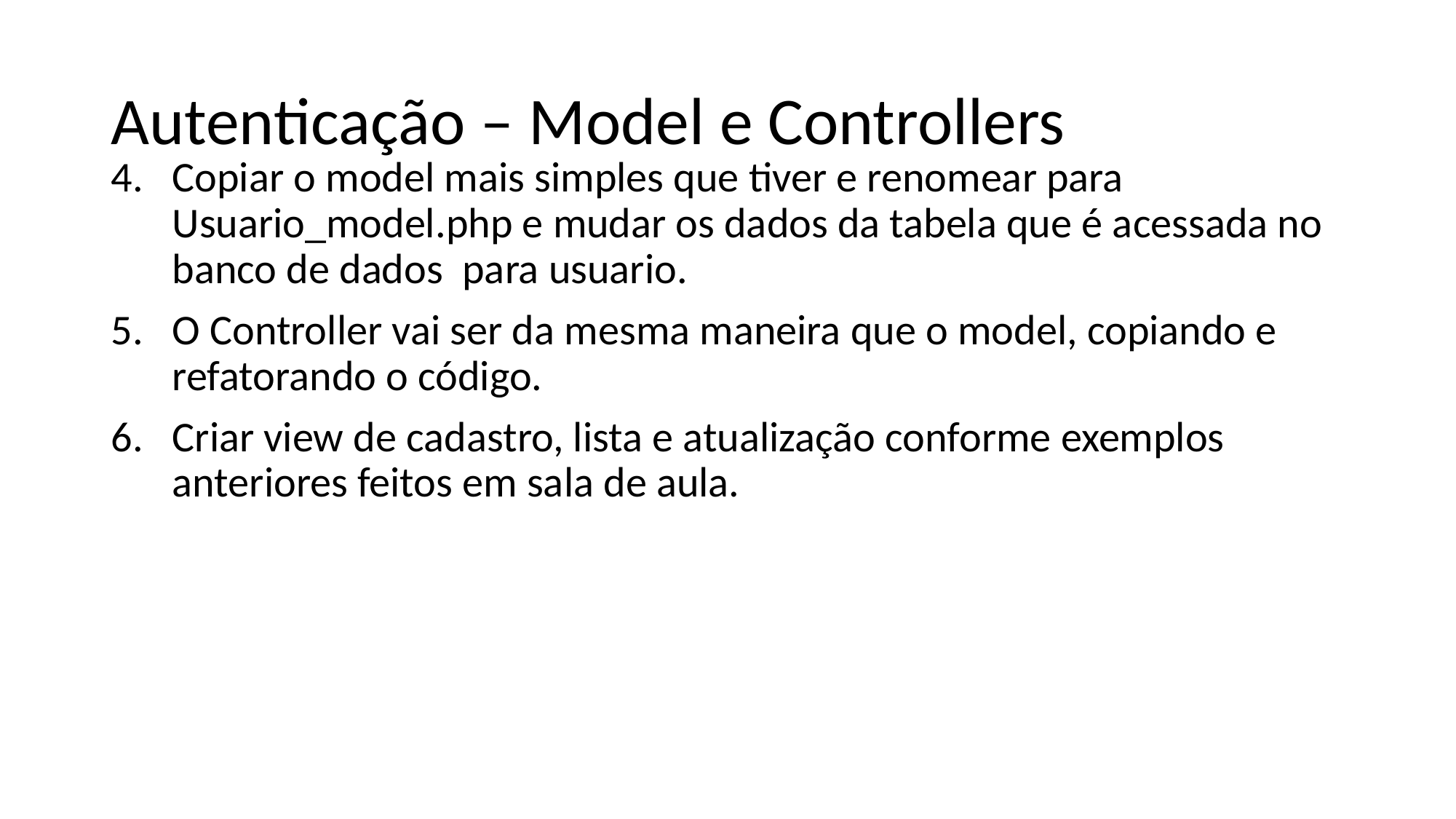

# Autenticação – Model e Controllers
Copiar o model mais simples que tiver e renomear para Usuario_model.php e mudar os dados da tabela que é acessada no banco de dados  para usuario.
O Controller vai ser da mesma maneira que o model, copiando e refatorando o código.
Criar view de cadastro, lista e atualização conforme exemplos anteriores feitos em sala de aula.